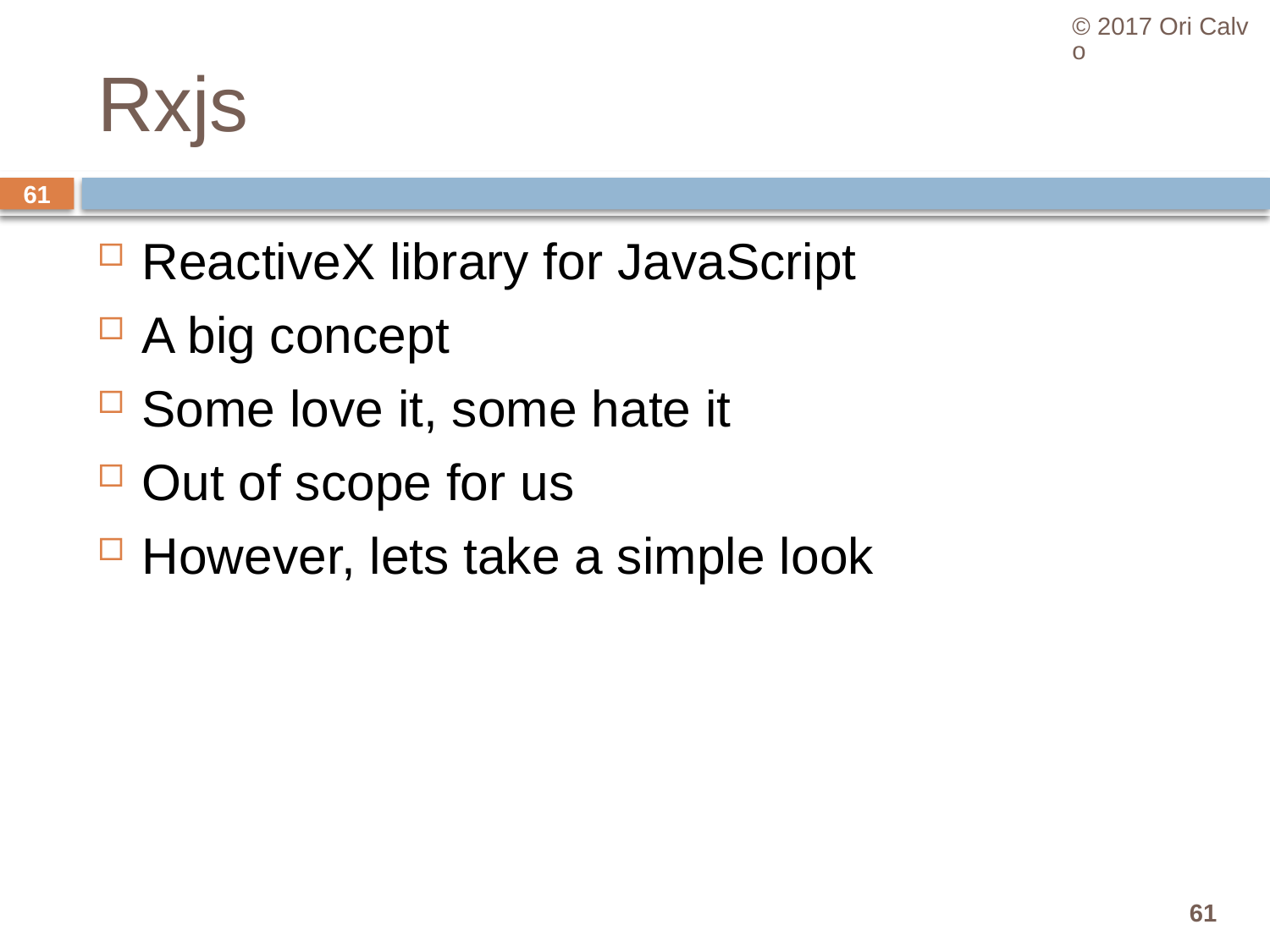

© 2017 Ori Calvo
# Rxjs
61
ReactiveX library for JavaScript
A big concept
Some love it, some hate it
Out of scope for us
However, lets take a simple look